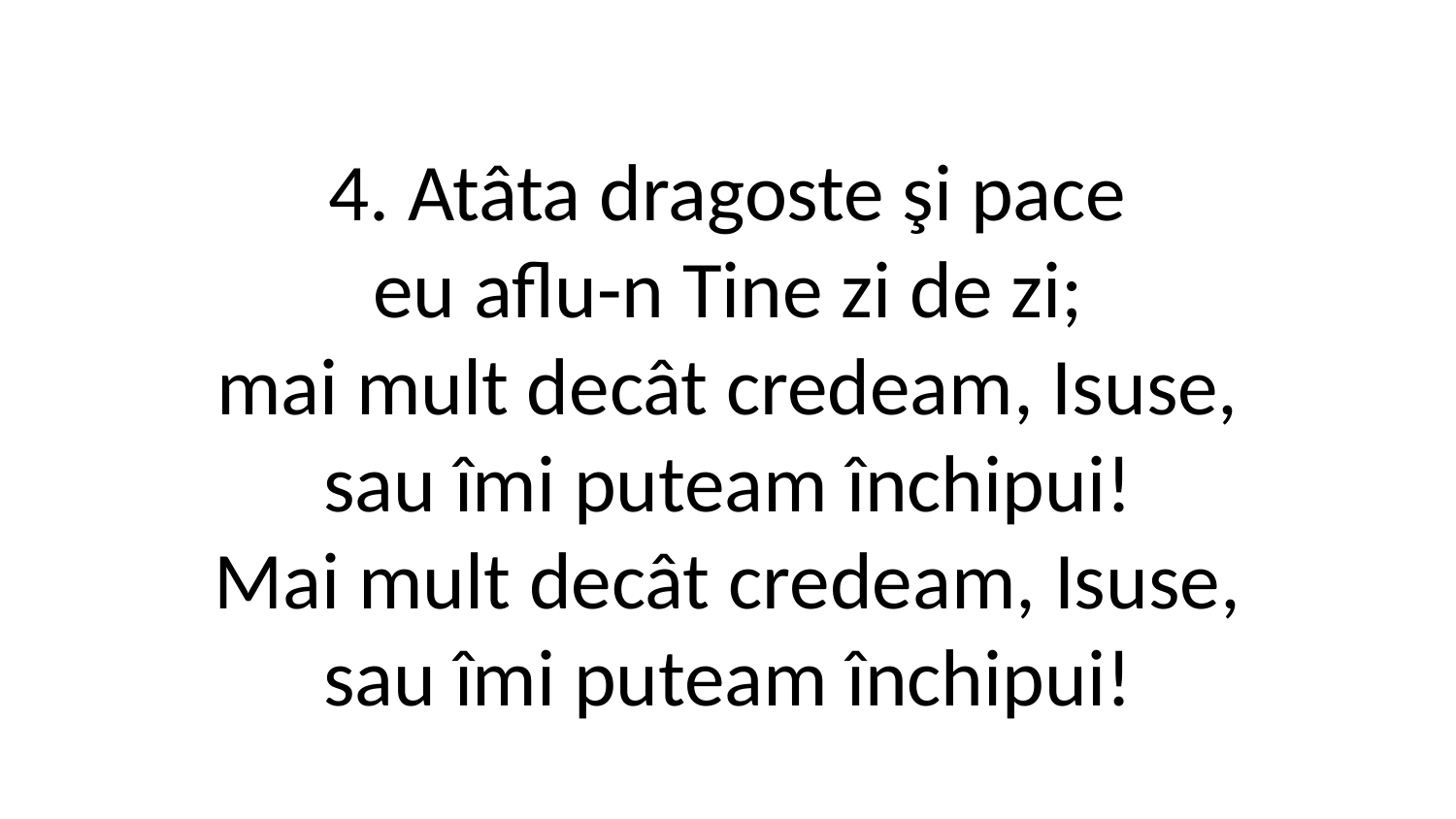

4. Atâta dragoste şi pace
eu aflu-n Tine zi de zi;
mai mult decât credeam, Isuse,
sau îmi puteam închipui!
Mai mult decât credeam, Isuse,
sau îmi puteam închipui!